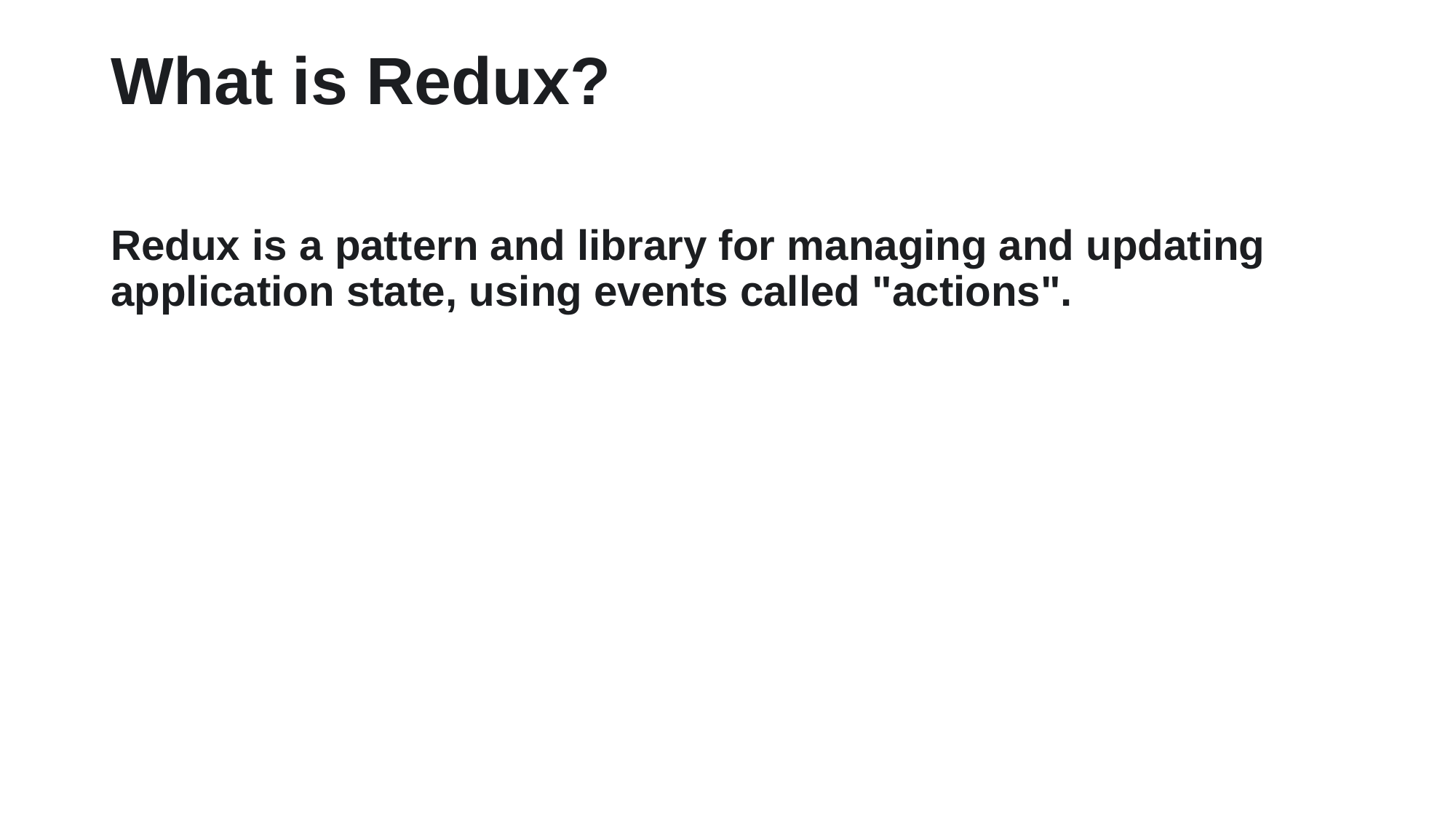

# What is Redux?
Redux is a pattern and library for managing and updating application state, using events called "actions".